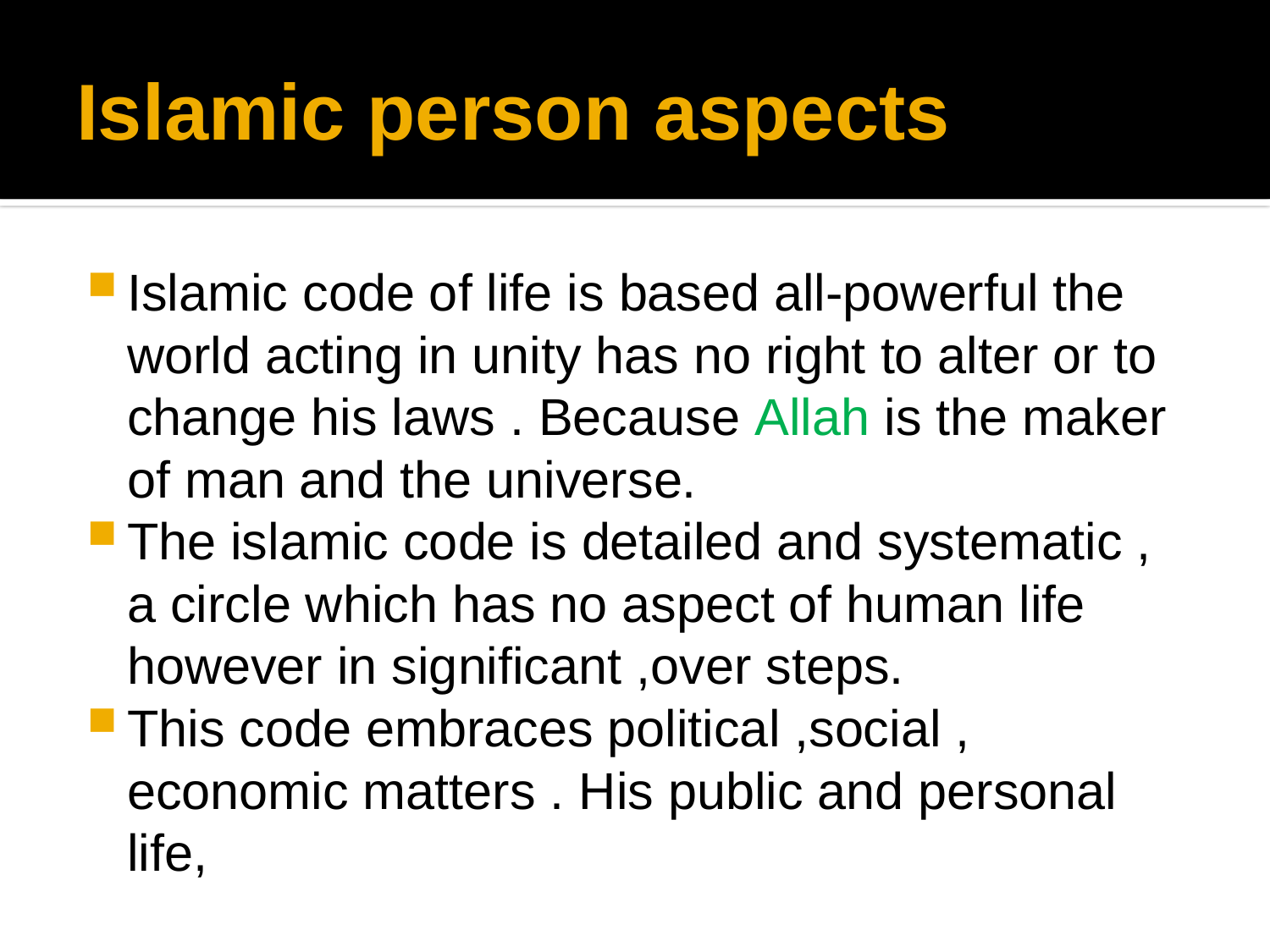

# Islamic person aspects
Islamic code of life is based all-powerful the world acting in unity has no right to alter or to change his laws . Because Allah is the maker of man and the universe.
The islamic code is detailed and systematic , a circle which has no aspect of human life  however in significant ,over steps.
This code embraces political ,social , economic matters . His public and personal life,